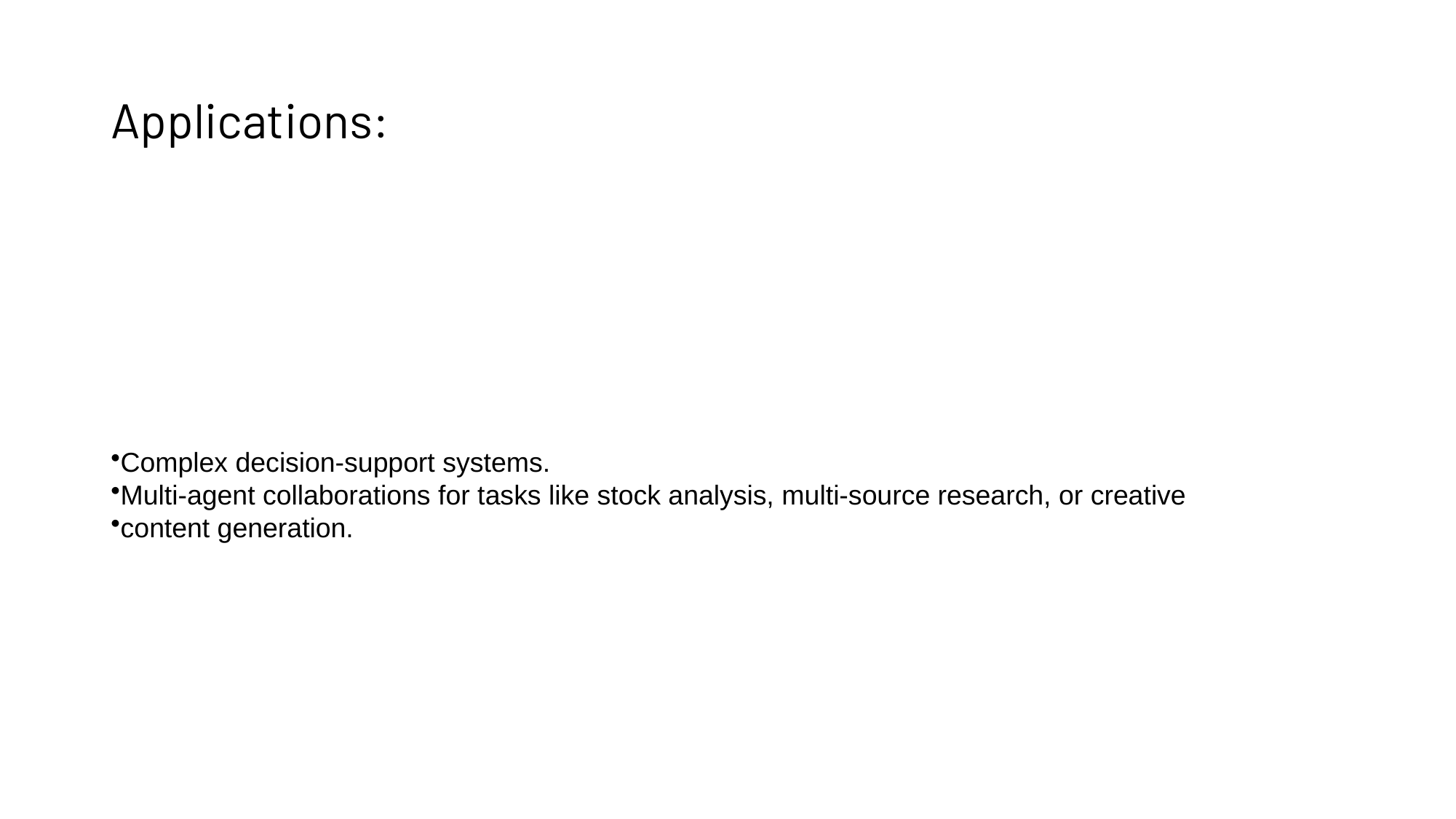

# Applications:

Complex decision-support systems.
Multi-agent collaborations for tasks like stock analysis, multi-source research, or creative
content generation.